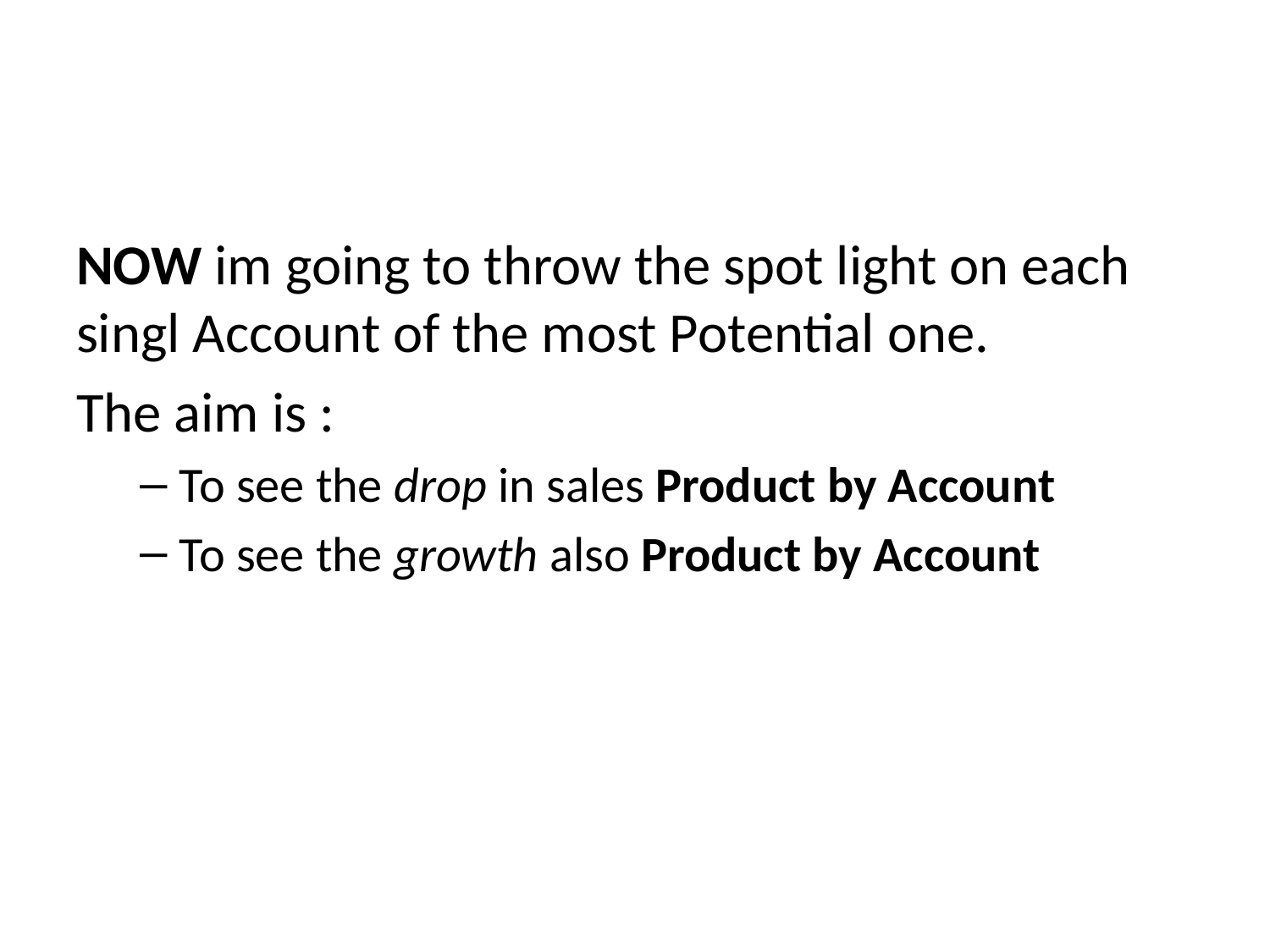

NOW im going to throw the spot light on each singl Account of the most Potential one.
The aim is :
To see the drop in sales Product by Account
To see the growth also Product by Account